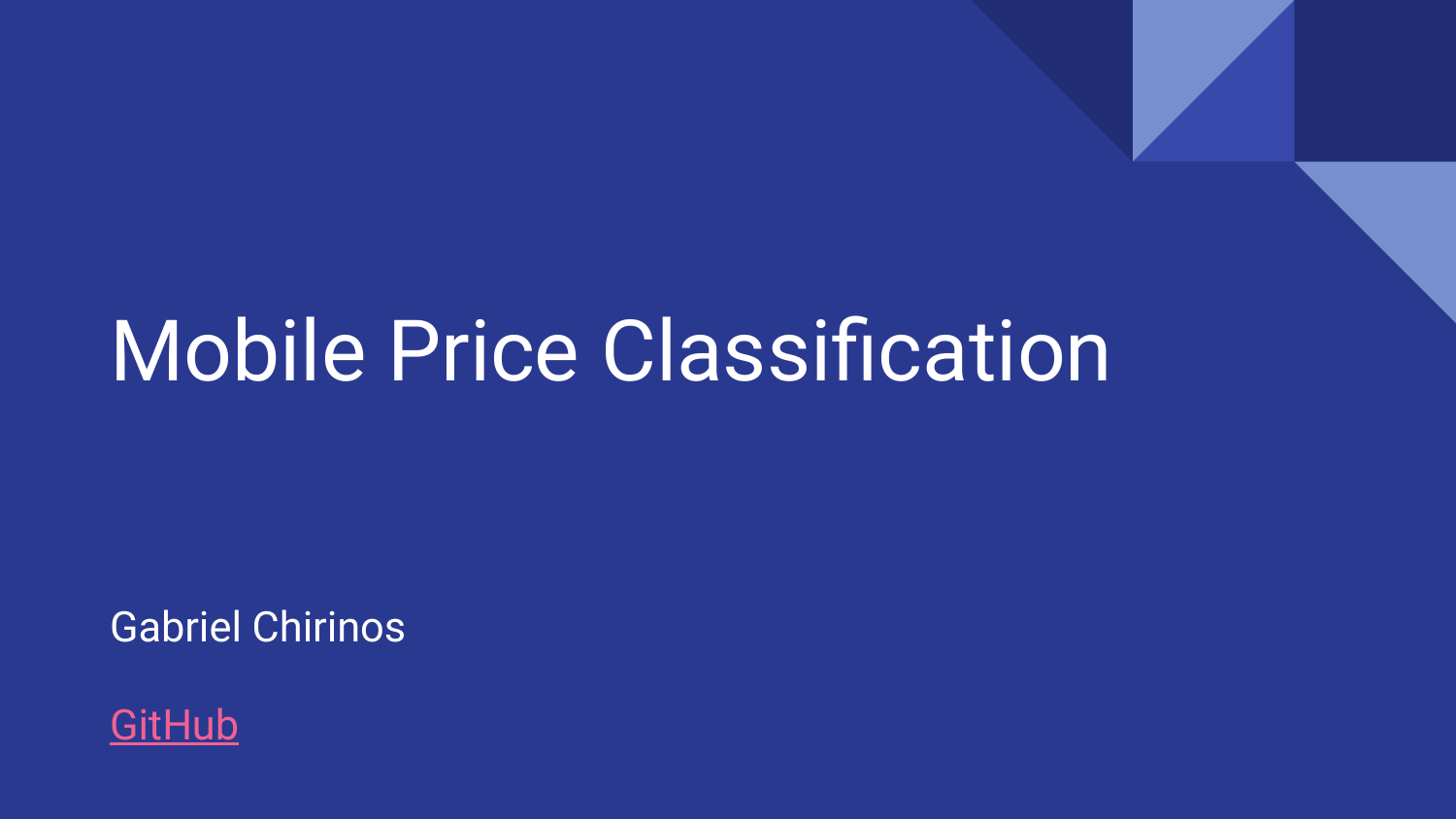

# Mobile Price Classification
Gabriel Chirinos

GitHub